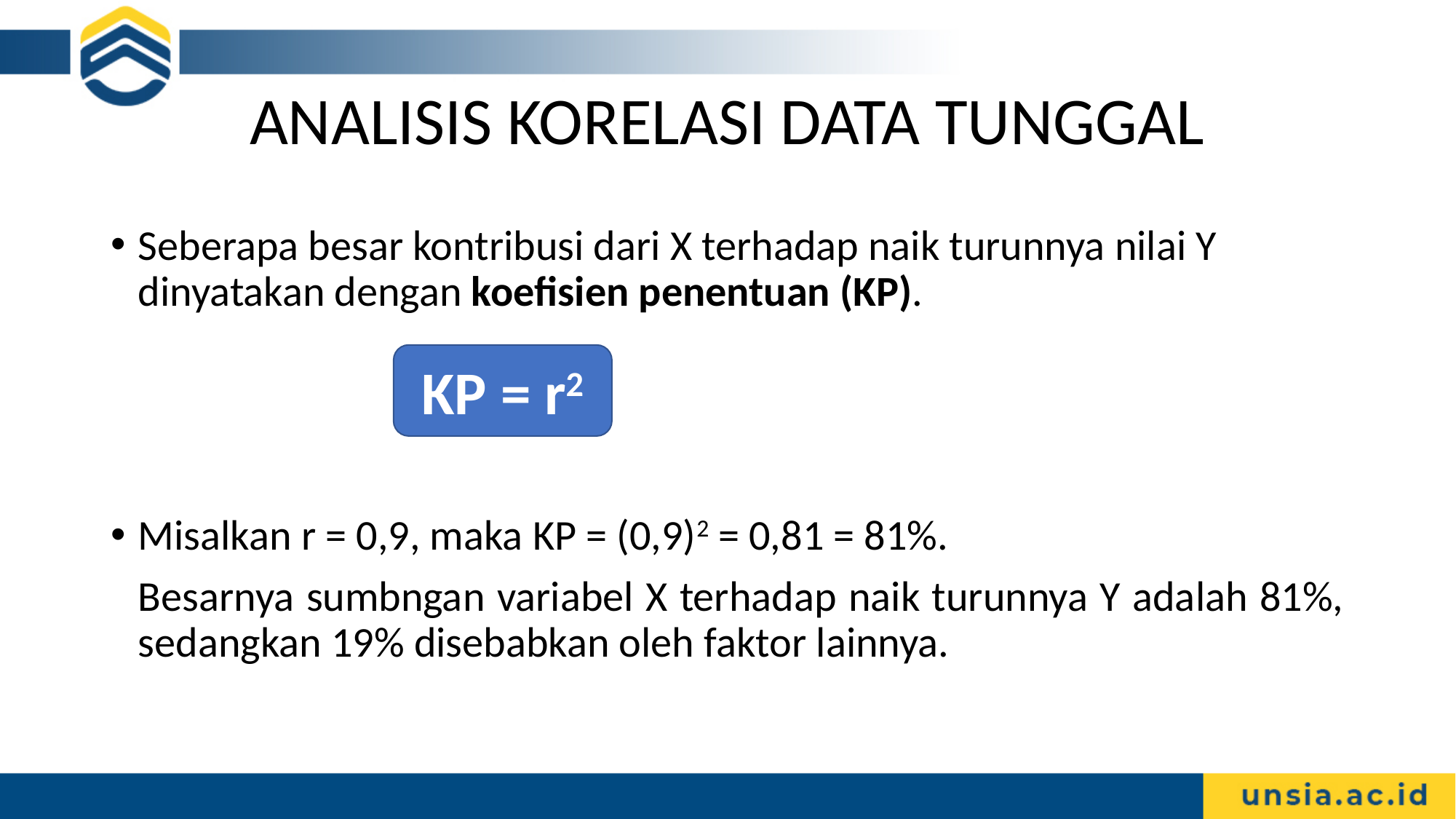

# ANALISIS KORELASI DATA TUNGGAL
Seberapa besar kontribusi dari X terhadap naik turunnya nilai Y dinyatakan dengan koefisien penentuan (KP).

Misalkan r = 0,9, maka KP = (0,9)2 = 0,81 = 81%.
	Besarnya sumbngan variabel X terhadap naik turunnya Y adalah 81%, sedangkan 19% disebabkan oleh faktor lainnya.

KP = r2